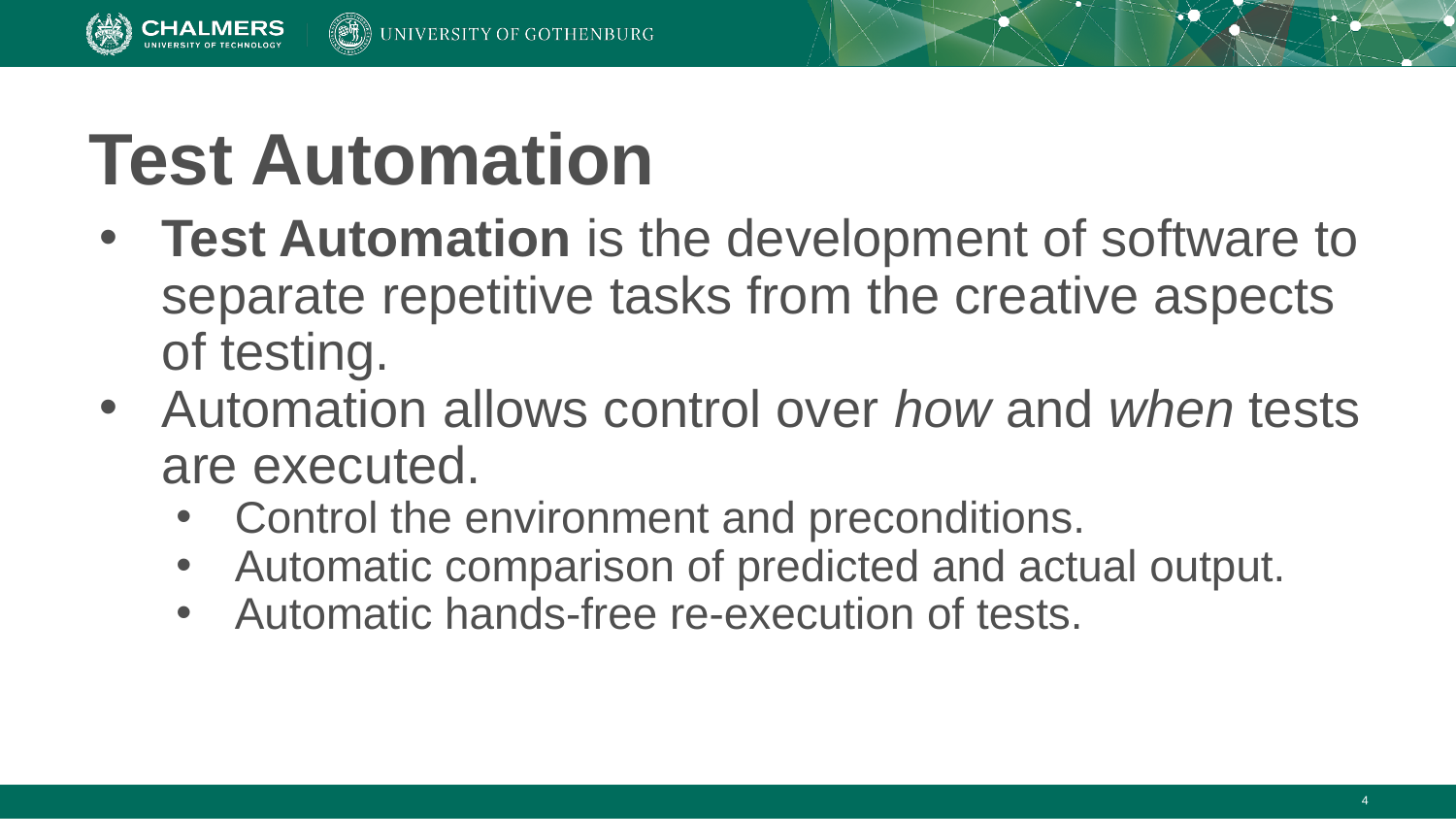

# Test Automation
Test Automation is the development of software to separate repetitive tasks from the creative aspects of testing.
Automation allows control over how and when tests are executed.
Control the environment and preconditions.
Automatic comparison of predicted and actual output.
Automatic hands-free re-execution of tests.

4